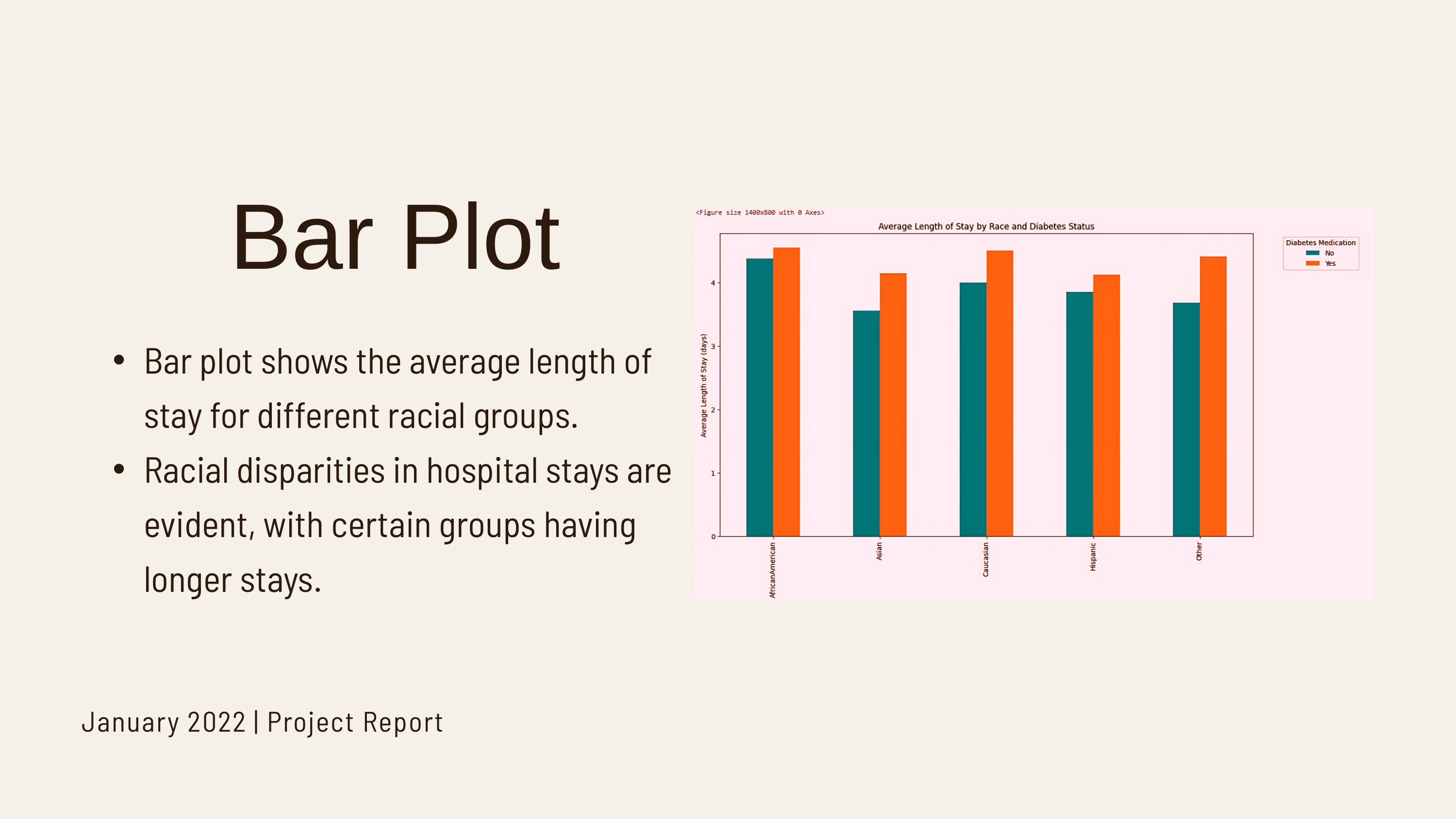

Bar Plot
Bar plot shows the average length of stay for different racial groups.
Racial disparities in hospital stays are evident, with certain groups having longer stays.

January 2022 | Project Report